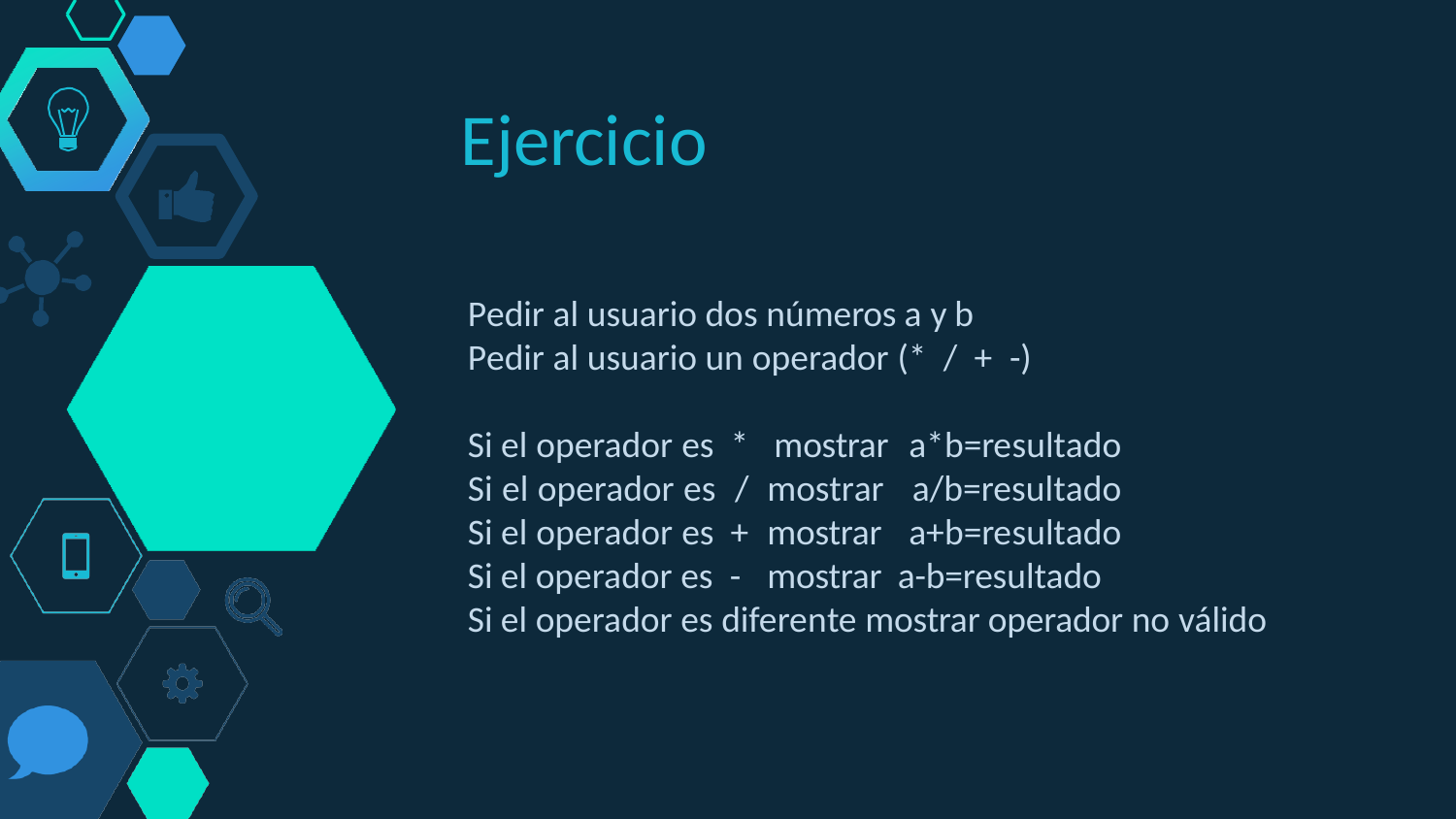

Ejercicio

Pedir al usuario dos números a y b Pedir al usuario un operador (*  /  +  -)

Si el operador es  * Si el operador es  / Si el operador es  + Si el operador es  -
mostrar  a*b=resultado mostrar  a/b=resultado mostrar  a+b=resultado mostrar  a-b=resultado

Si el operador es diferente mostrar operador no válido